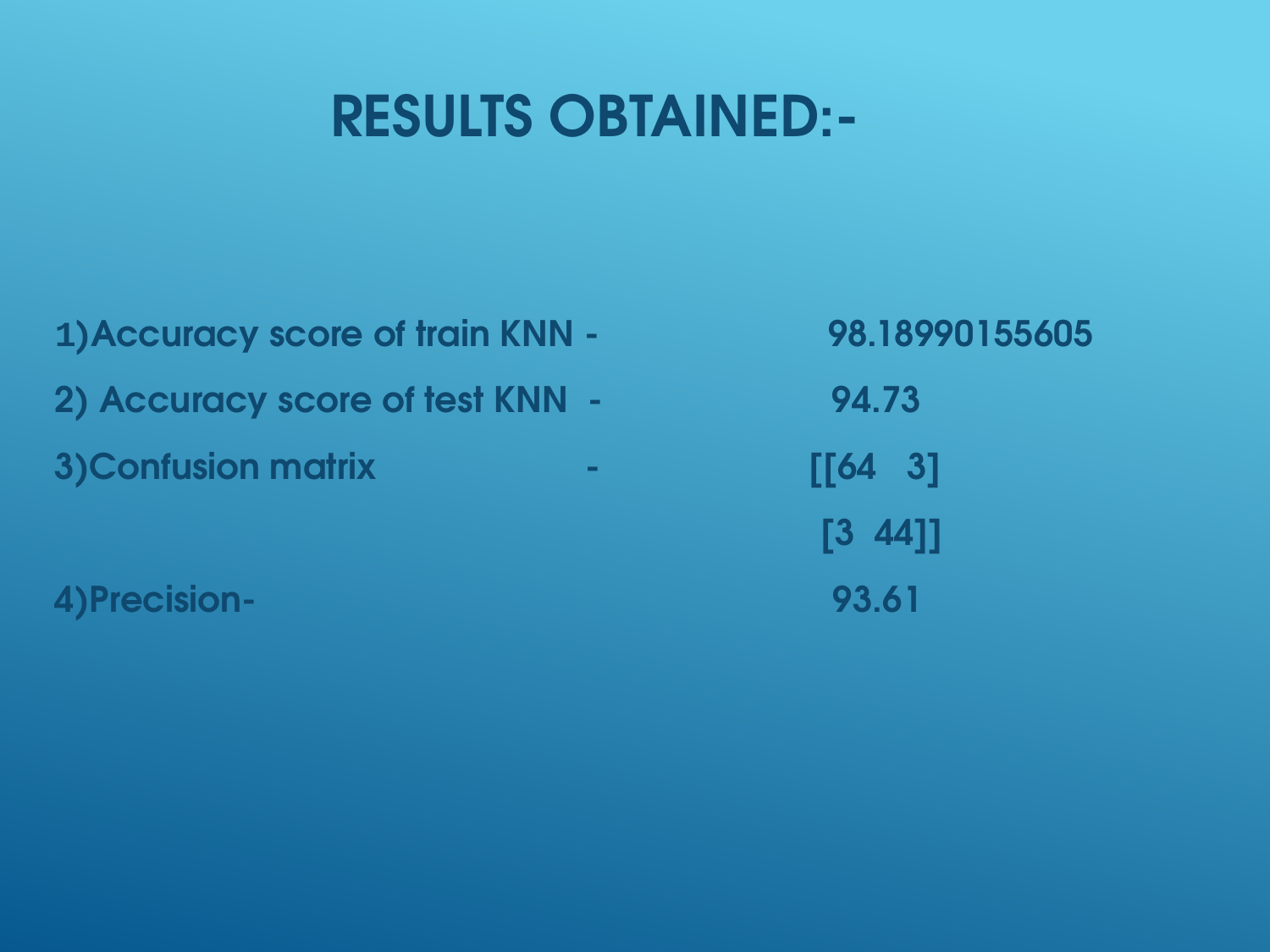

RESULTS OBTAINED:-

1)Accuracy score of train KNN -                       98.18990155605
2) Accuracy score of test KNN  -                       94.73
3)Confusion matrix                     -                     [[64   3]
                                                                             [3  44]]
4)Precision-                                                          93.61